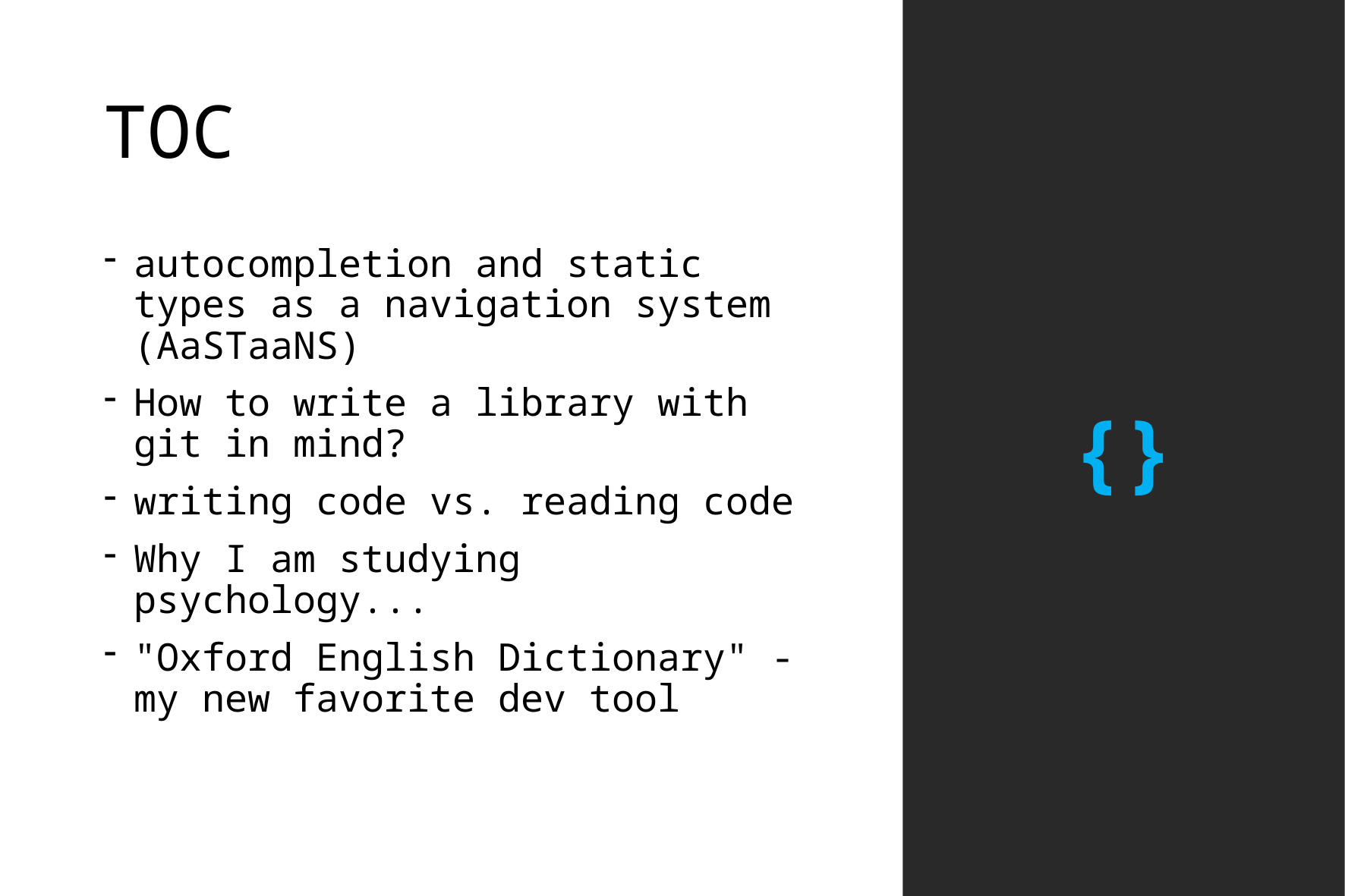

{}
# TOC
autocompletion and static types as a navigation system (AaSTaaNS)
How to write a library with git in mind?
writing code vs. reading code
Why I am studying psychology...
"Oxford English Dictionary" - my new favorite dev tool